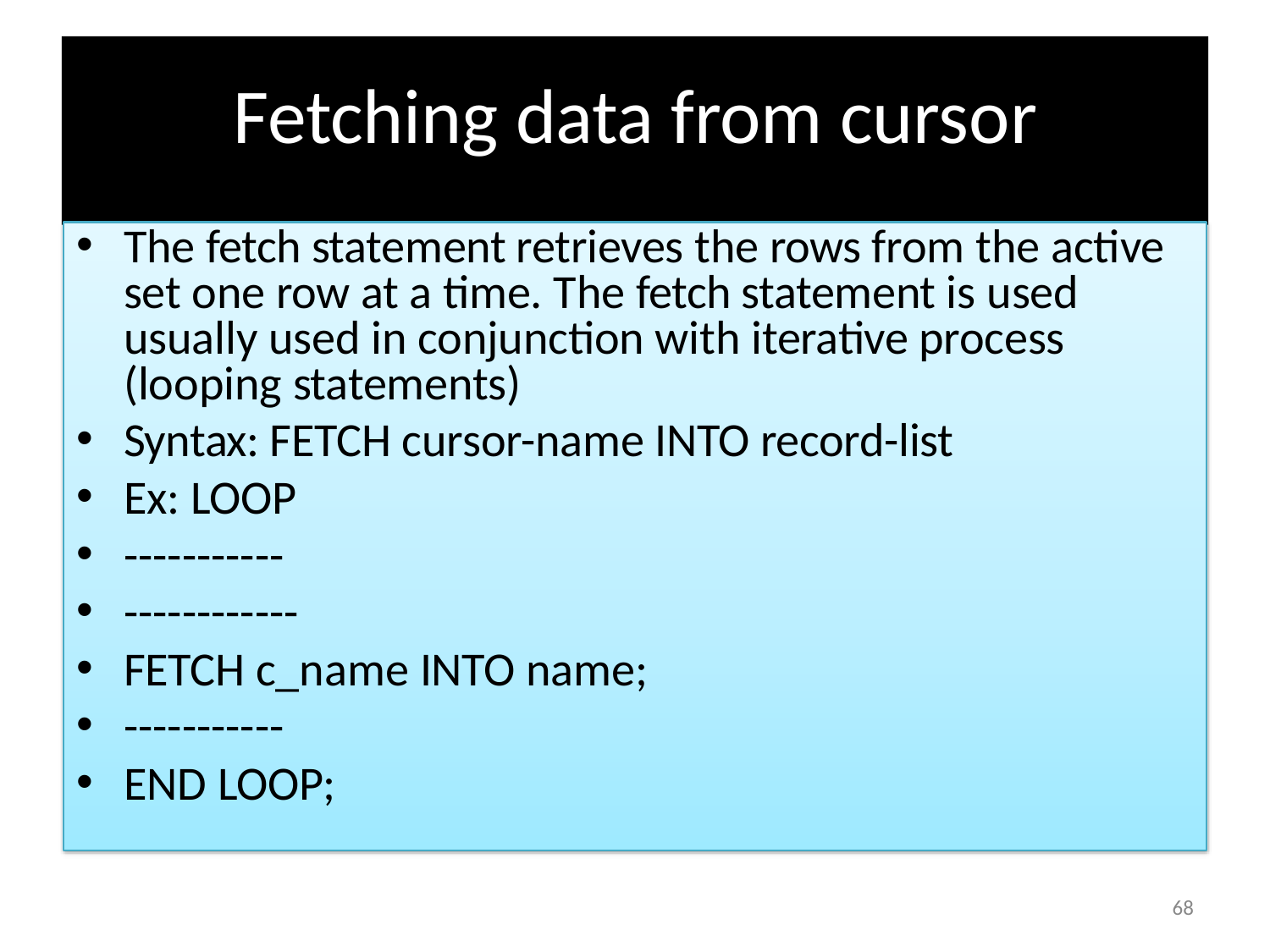

# Fetching data from cursor

The fetch statement retrieves the rows from the active  set one row at a time. The fetch statement is used  usually used in conjunction with iterative process  (looping statements)
Syntax: FETCH cursor-name INTO record-list
Ex: LOOP
-----------
------------
FETCH c_name INTO name;
-----------
END LOOP;

68